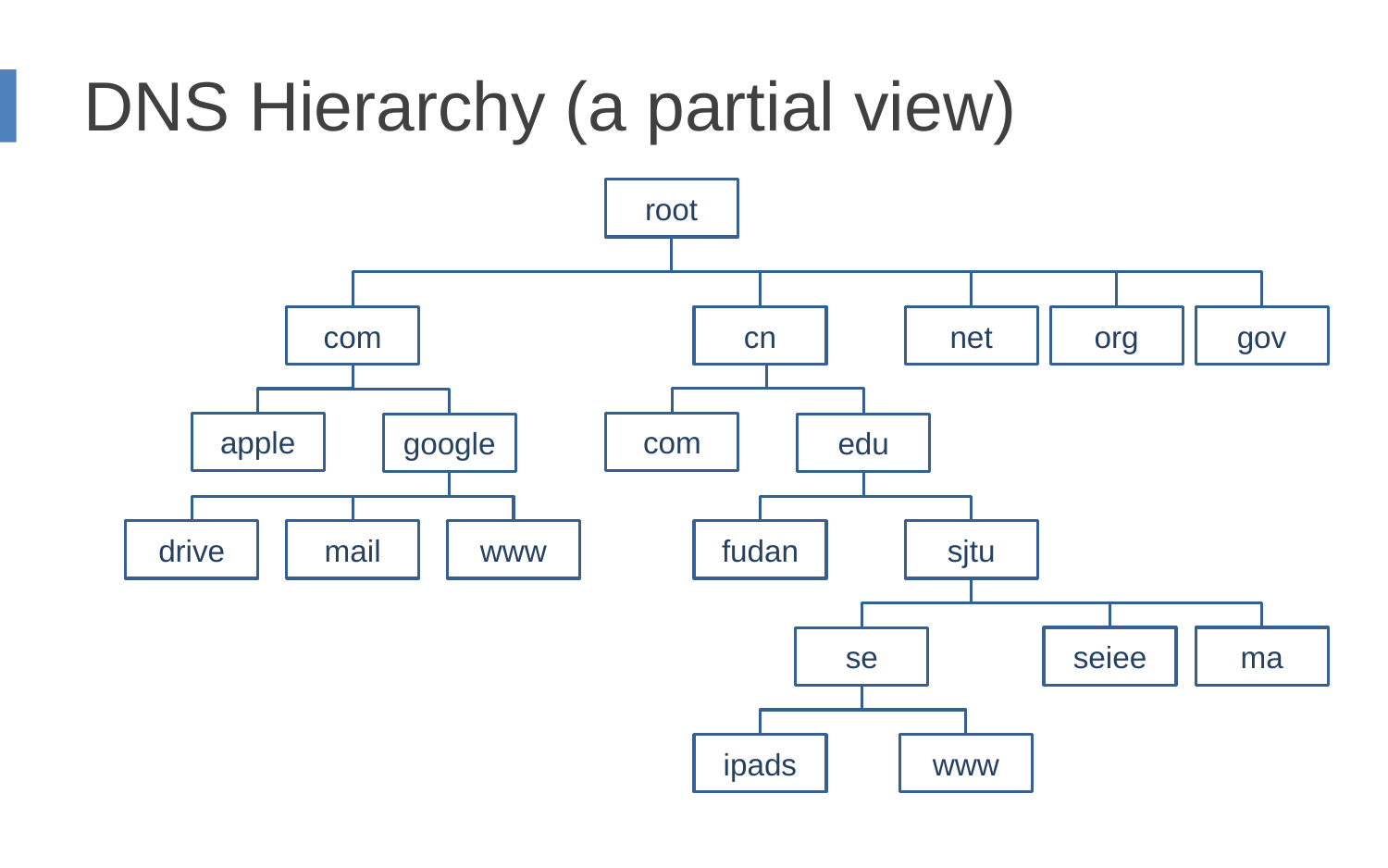

# DNS Hierarchy (a partial view)
root
com
cn
net
org
gov
apple
com
google
edu
drive
mail
www
fudan
sjtu
seiee
ma
se
ipads
www